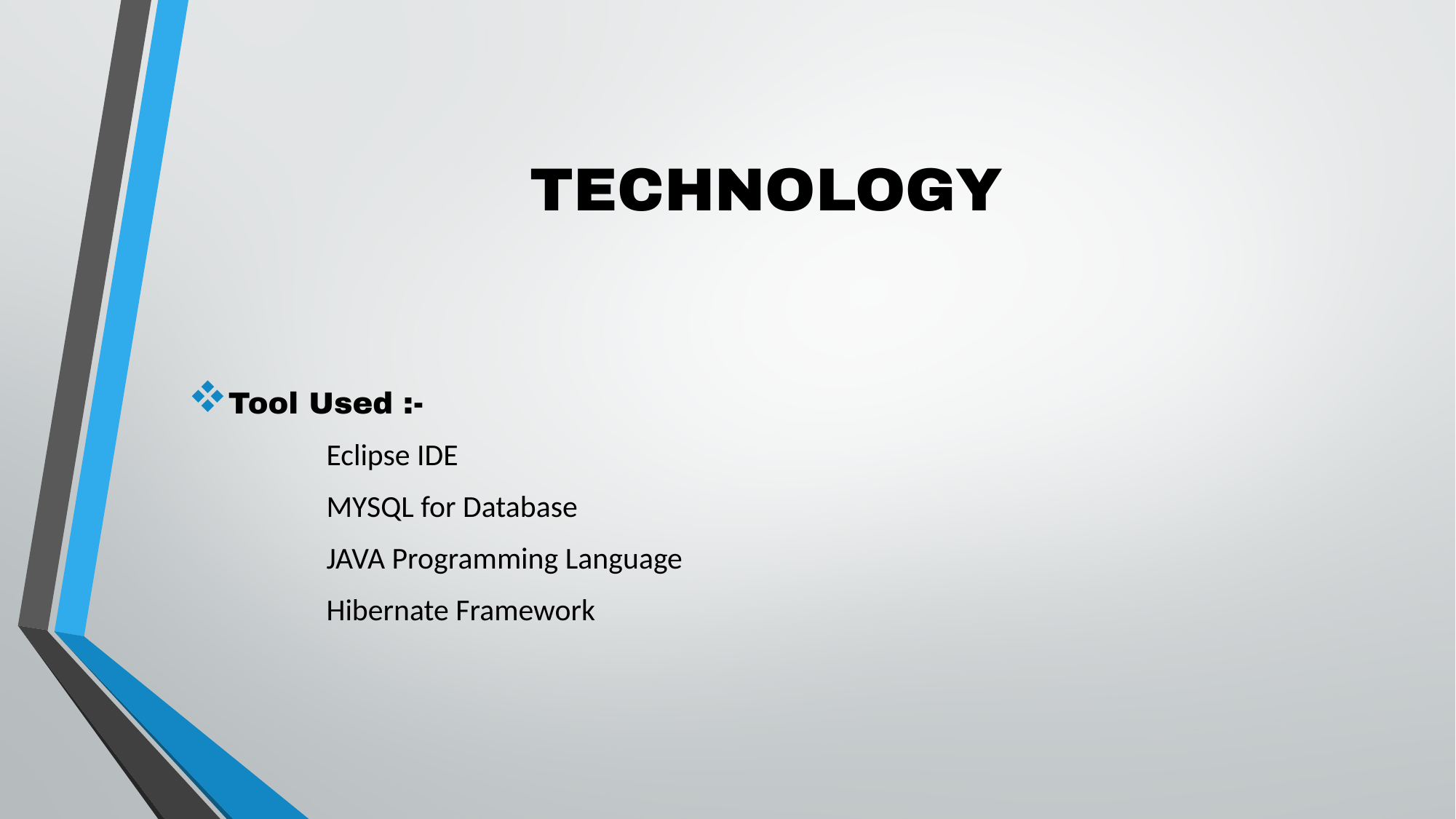

# TECHNOLOGY
Tool Used :-
                    Eclipse IDE
                    MYSQL for Database
                    JAVA Programming Language
                    Hibernate Framework